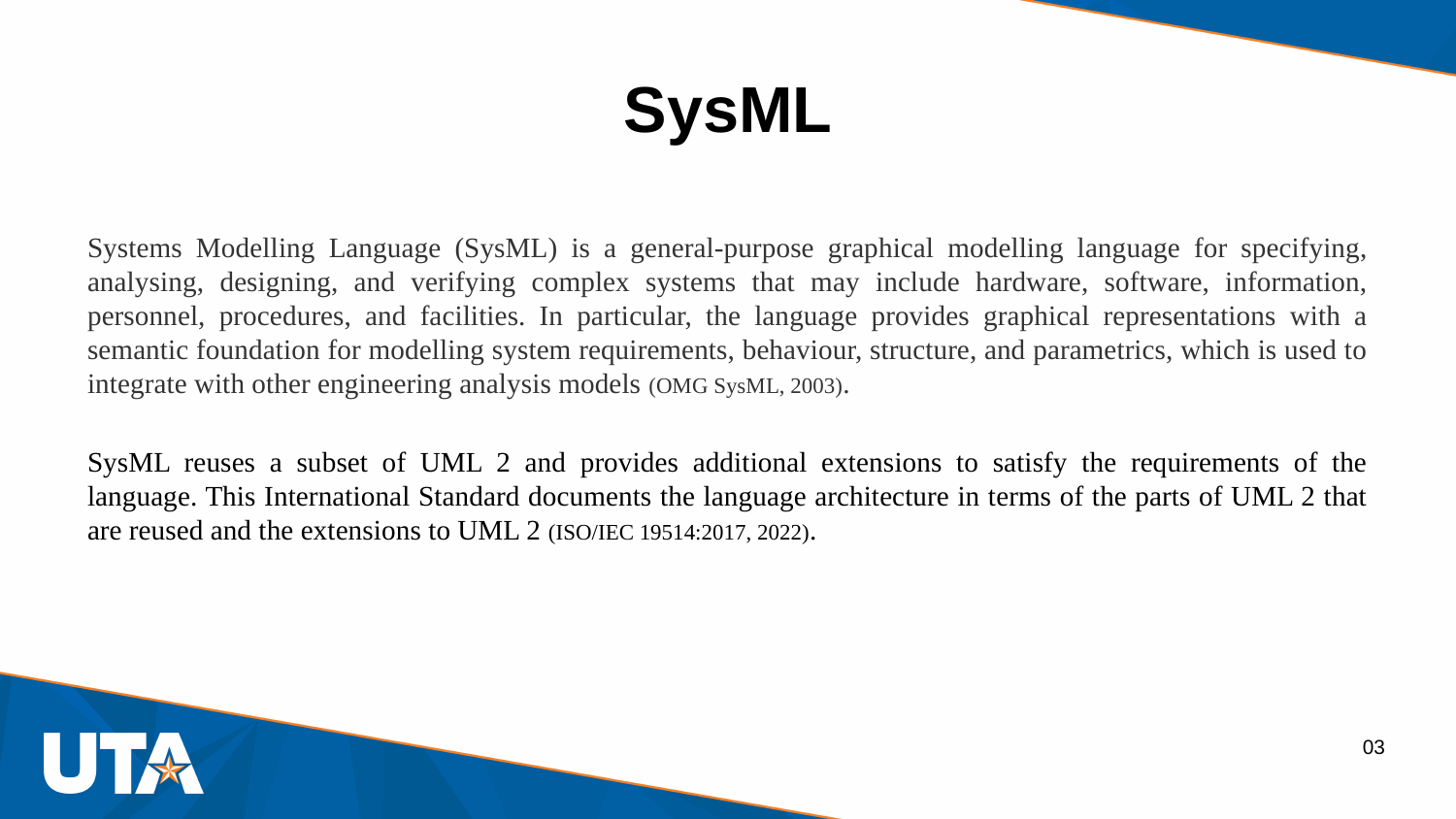

# SysML
Systems Modelling Language (SysML) is a general-purpose graphical modelling language for specifying, analysing, designing, and verifying complex systems that may include hardware, software, information, personnel, procedures, and facilities. In particular, the language provides graphical representations with a semantic foundation for modelling system requirements, behaviour, structure, and parametrics, which is used to integrate with other engineering analysis models (OMG SysML, 2003).

SysML reuses a subset of UML 2 and provides additional extensions to satisfy the requirements of the language. This International Standard documents the language architecture in terms of the parts of UML 2 that are reused and the extensions to UML 2 (ISO/IEC 19514:2017, 2022).
03